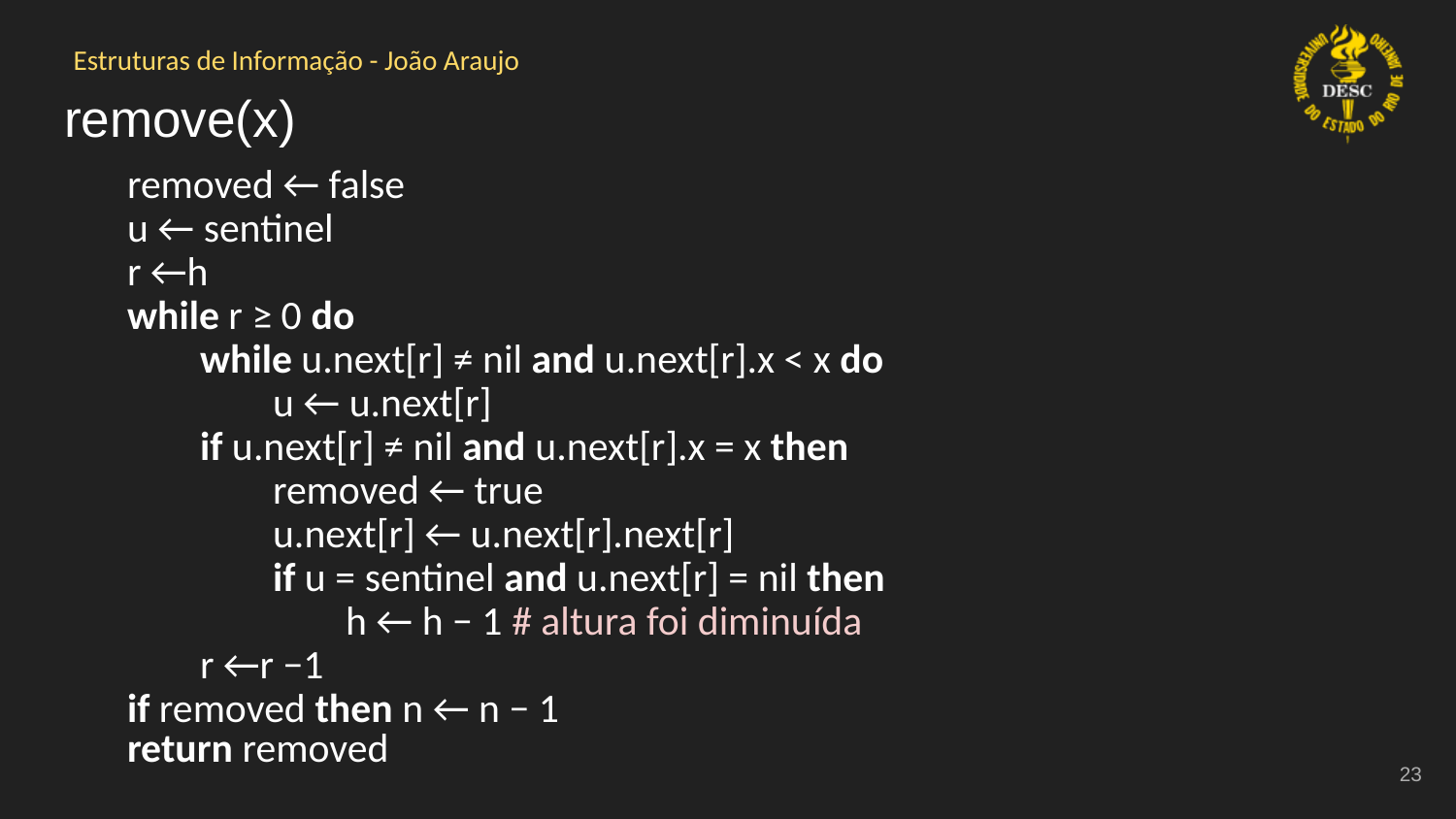

# remove(x)
removed ← false
u ← sentinel
r ←h
while r ≥ 0 do
while u.next[r] ≠ nil and u.next[r].x < x do
u ← u.next[r]
if u.next[r] ≠ nil and u.next[r].x = x then
removed ← true
u.next[r] ← u.next[r].next[r]
if u = sentinel and u.next[r] = nil then
h ← h − 1 # altura foi diminuída
r ←r −1
if removed then n ← n − 1
return removed
23